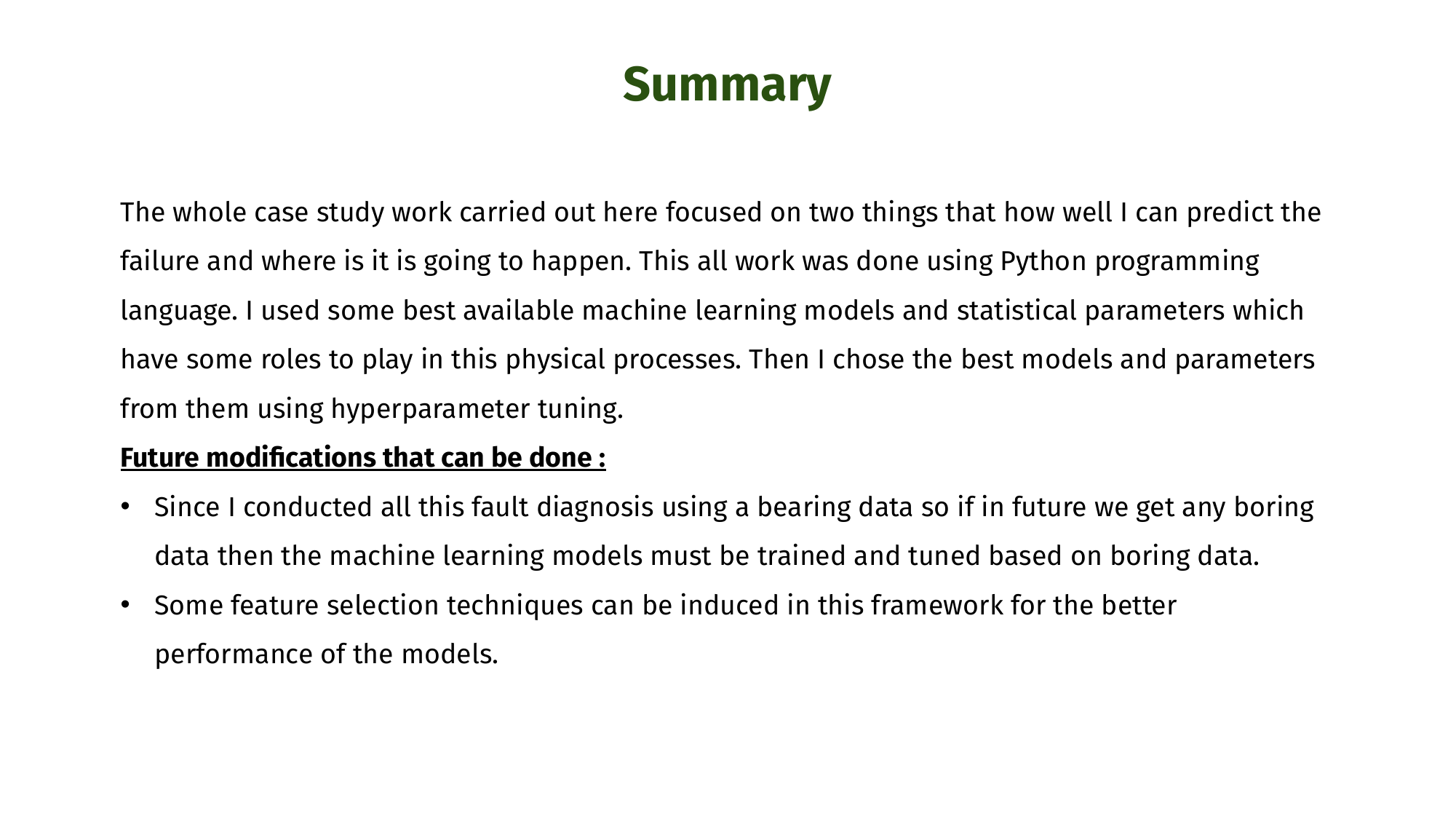

Summary
The whole case study work carried out here focused on two things that how well I can predict the failure and where is it is going to happen. This all work was done using Python programming language. I used some best available machine learning models and statistical parameters which have some roles to play in this physical processes. Then I chose the best models and parameters from them using hyperparameter tuning.
Future modifications that can be done :
Since I conducted all this fault diagnosis using a bearing data so if in future we get any boring data then the machine learning models must be trained and tuned based on boring data.
Some feature selection techniques can be induced in this framework for the better performance of the models.